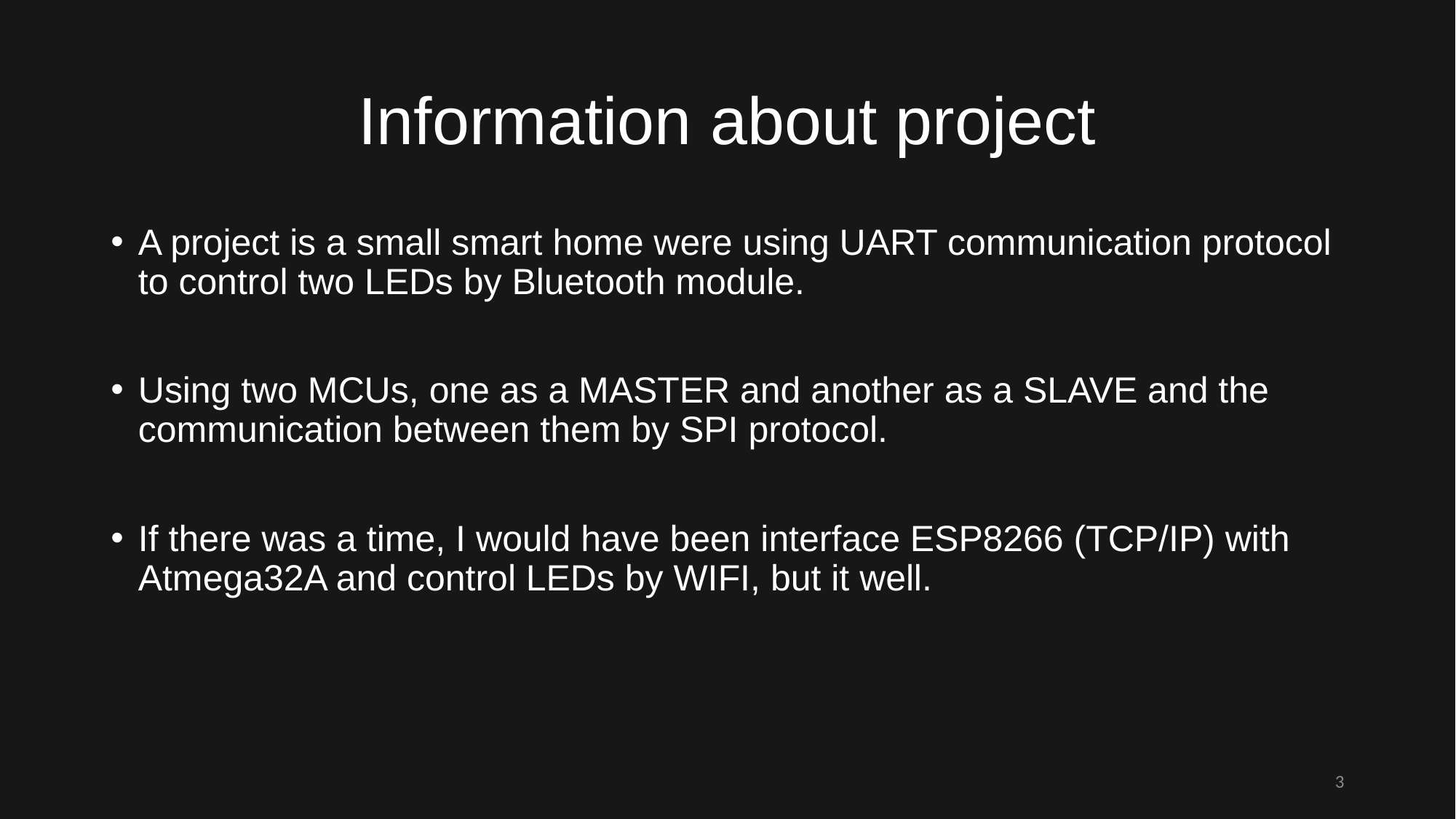

# Information about project
A project is a small smart home were using UART communication protocol to control two LEDs by Bluetooth module.

Using two MCUs, one as a MASTER and another as a SLAVE and the communication between them by SPI protocol.

If there was a time, I would have been interface ESP8266 (TCP/IP) with Atmega32A and control LEDs by WIFI, but it well.
3